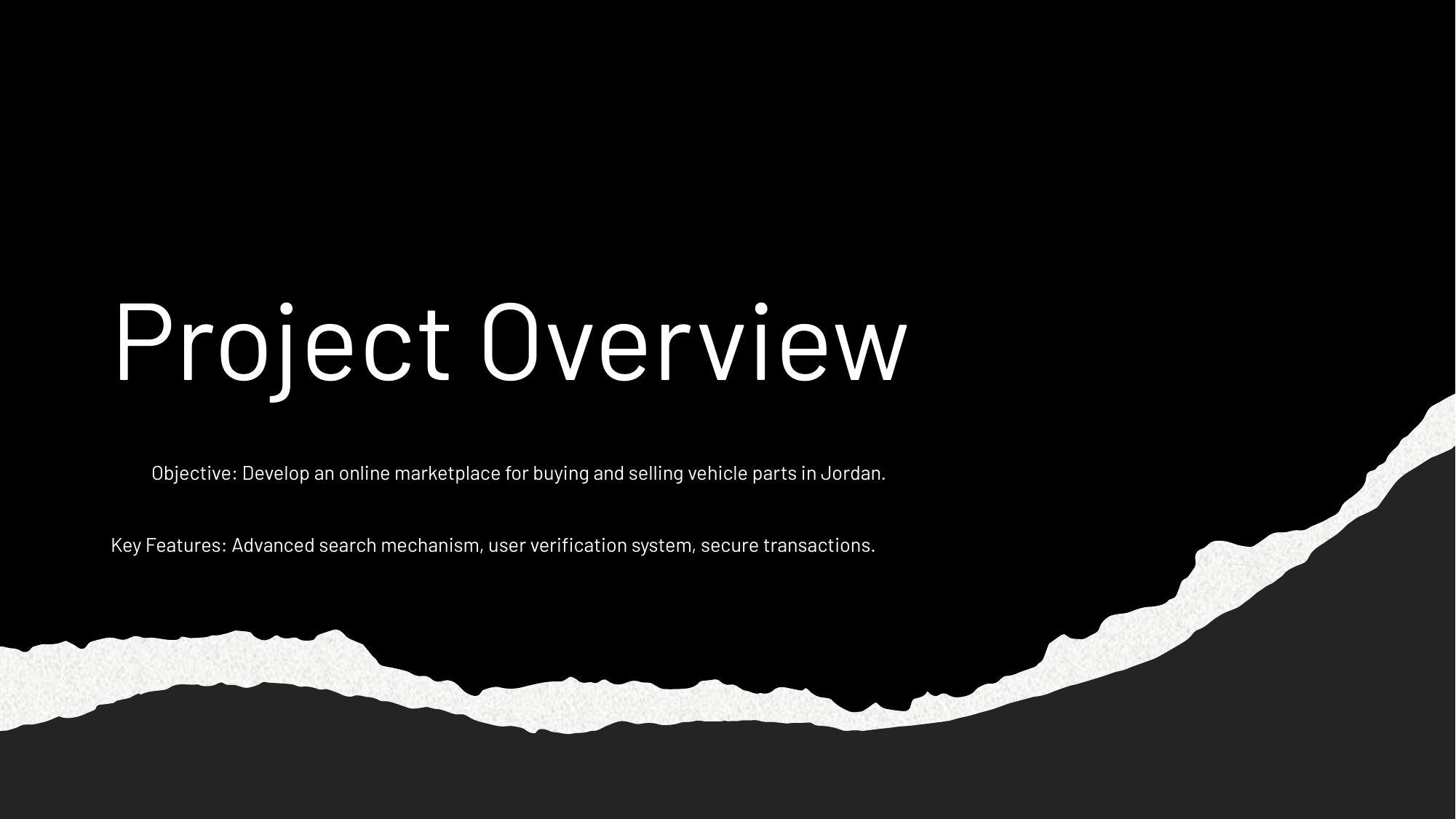

# Project Overview

Objective: Develop an online marketplace for buying and selling vehicle parts in Jordan.

Key Features: Advanced search mechanism, user verification system, secure transactions.